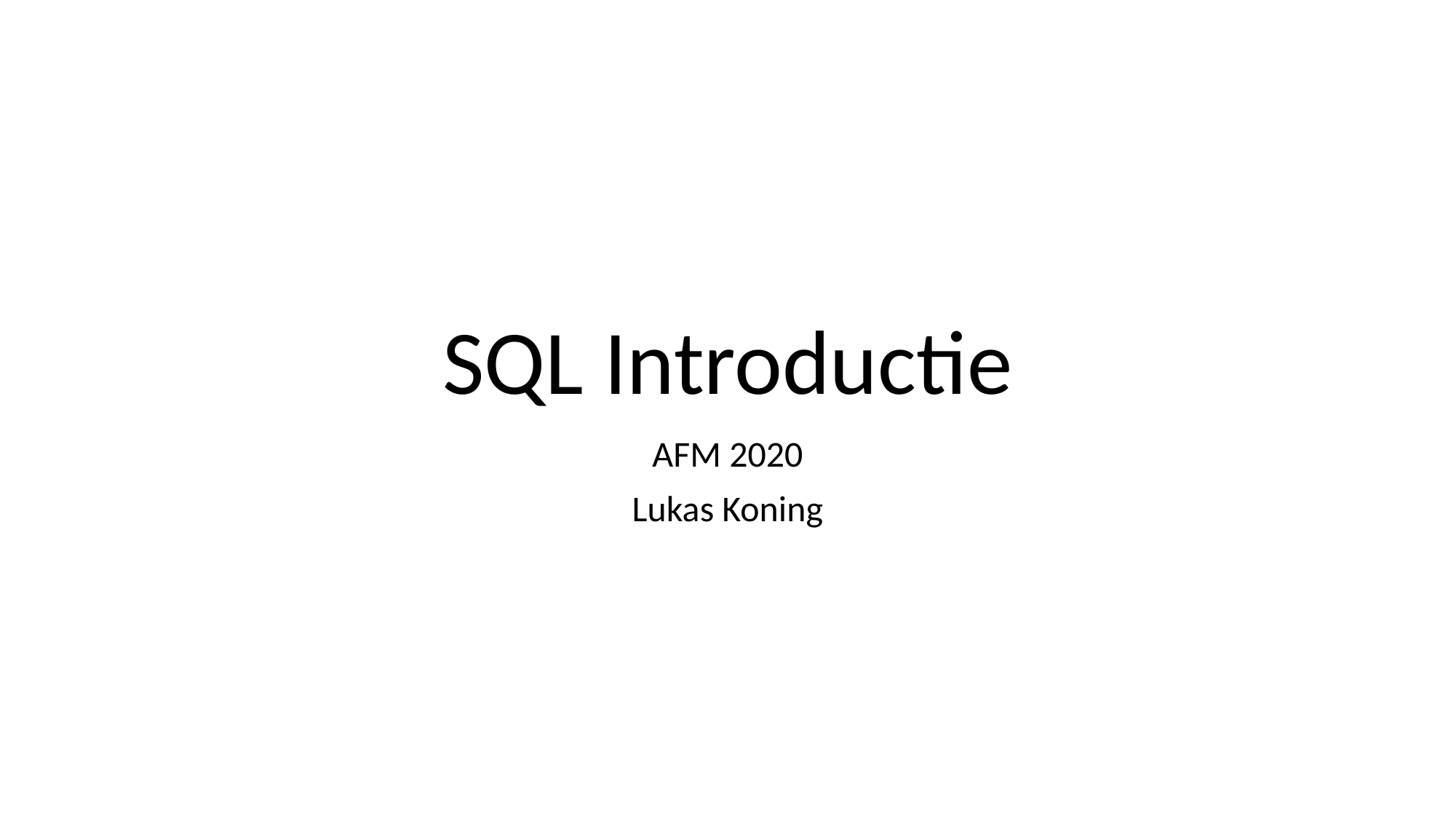

# SQL Introductie
AFM 2020
Lukas Koning